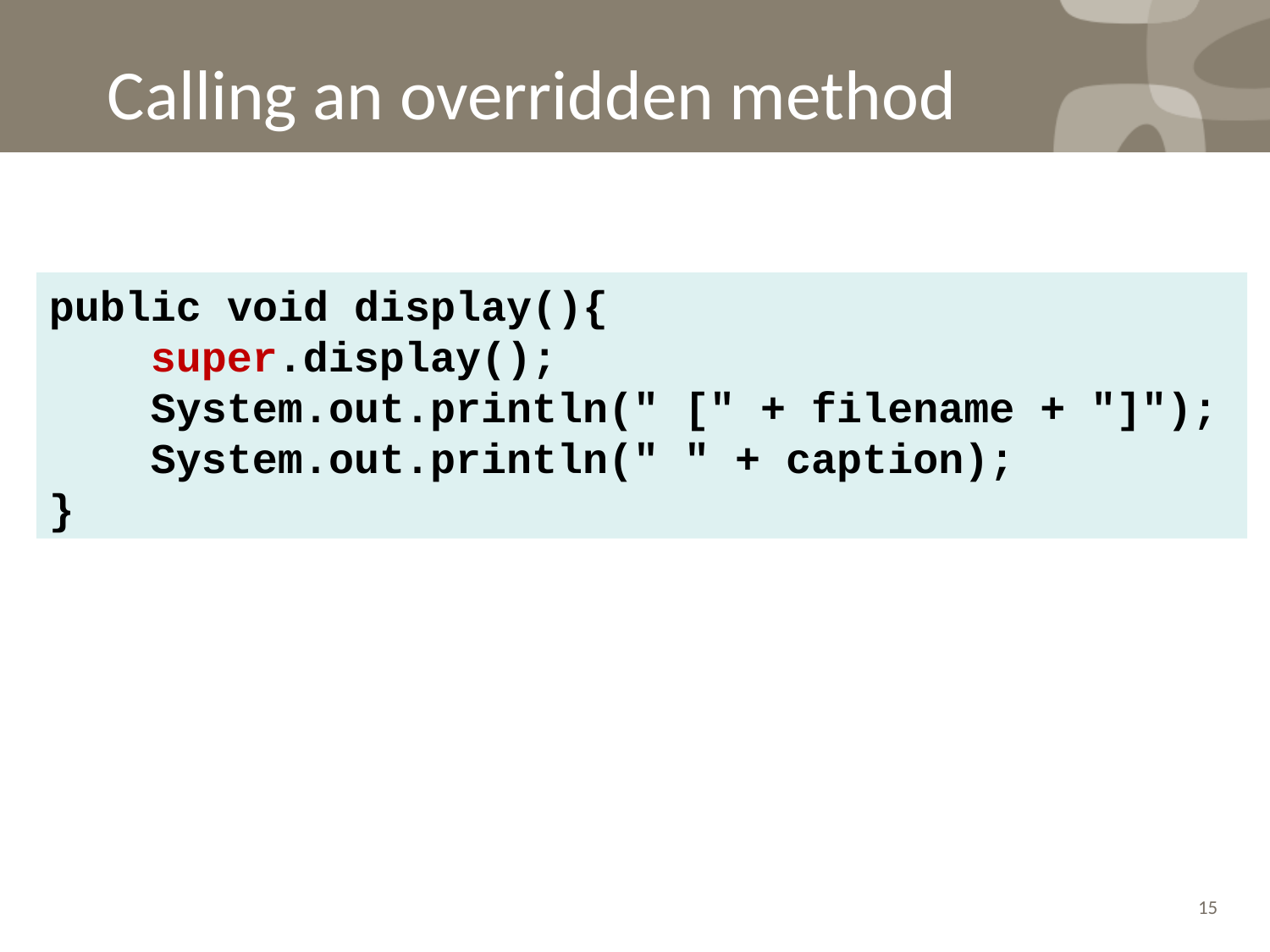

# Calling an overridden method
public void display(){
    super.display();
    System.out.println(" [" + filename + "]");
    System.out.println(" " + caption);
}
15